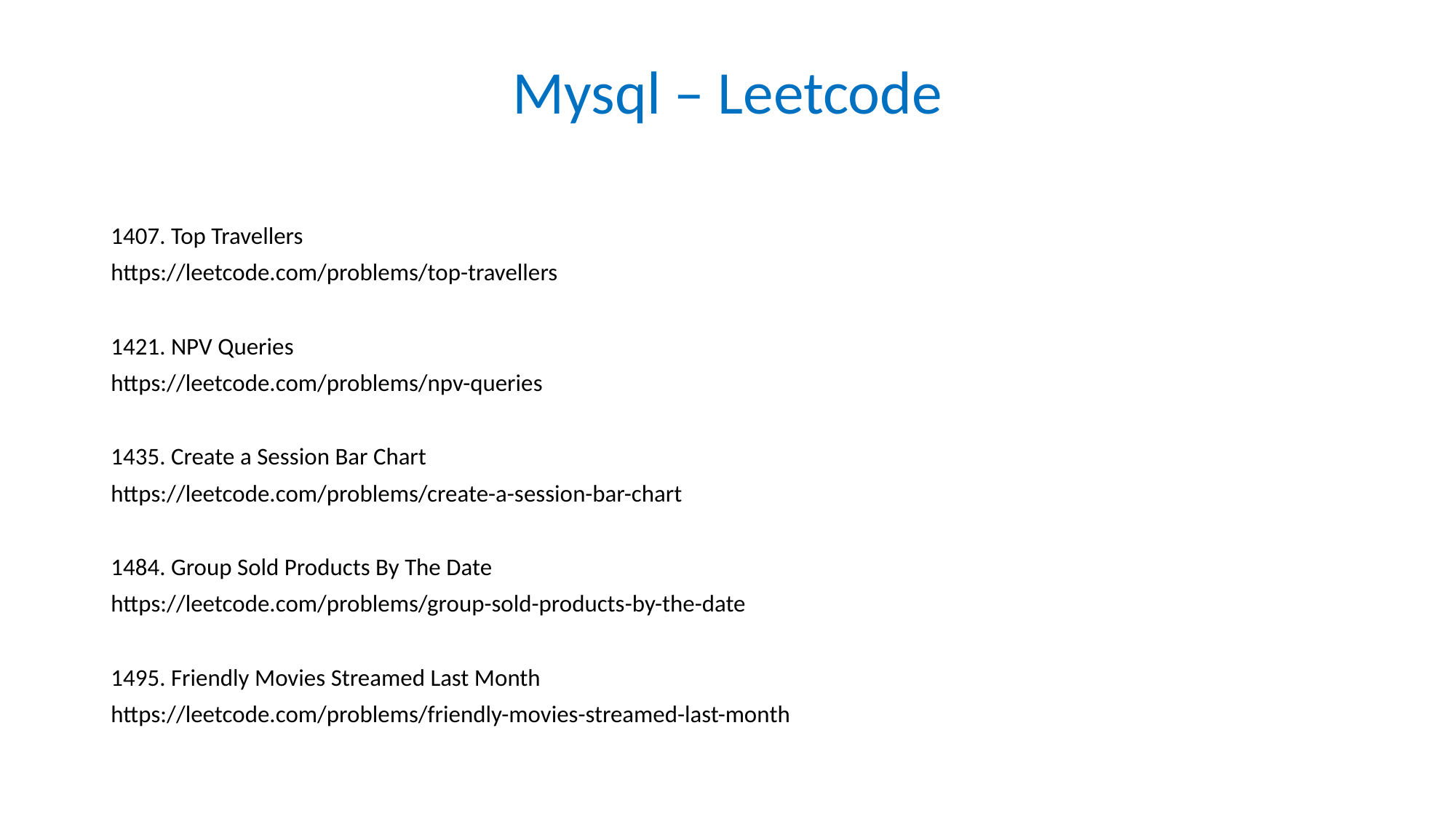

Mysql – Leetcode
1407. Top Travellers
https://leetcode.com/problems/top-travellers

1421. NPV Queries
https://leetcode.com/problems/npv-queries

1435. Create a Session Bar Chart
https://leetcode.com/problems/create-a-session-bar-chart

1484. Group Sold Products By The Date
https://leetcode.com/problems/group-sold-products-by-the-date

1495. Friendly Movies Streamed Last Month
https://leetcode.com/problems/friendly-movies-streamed-last-month